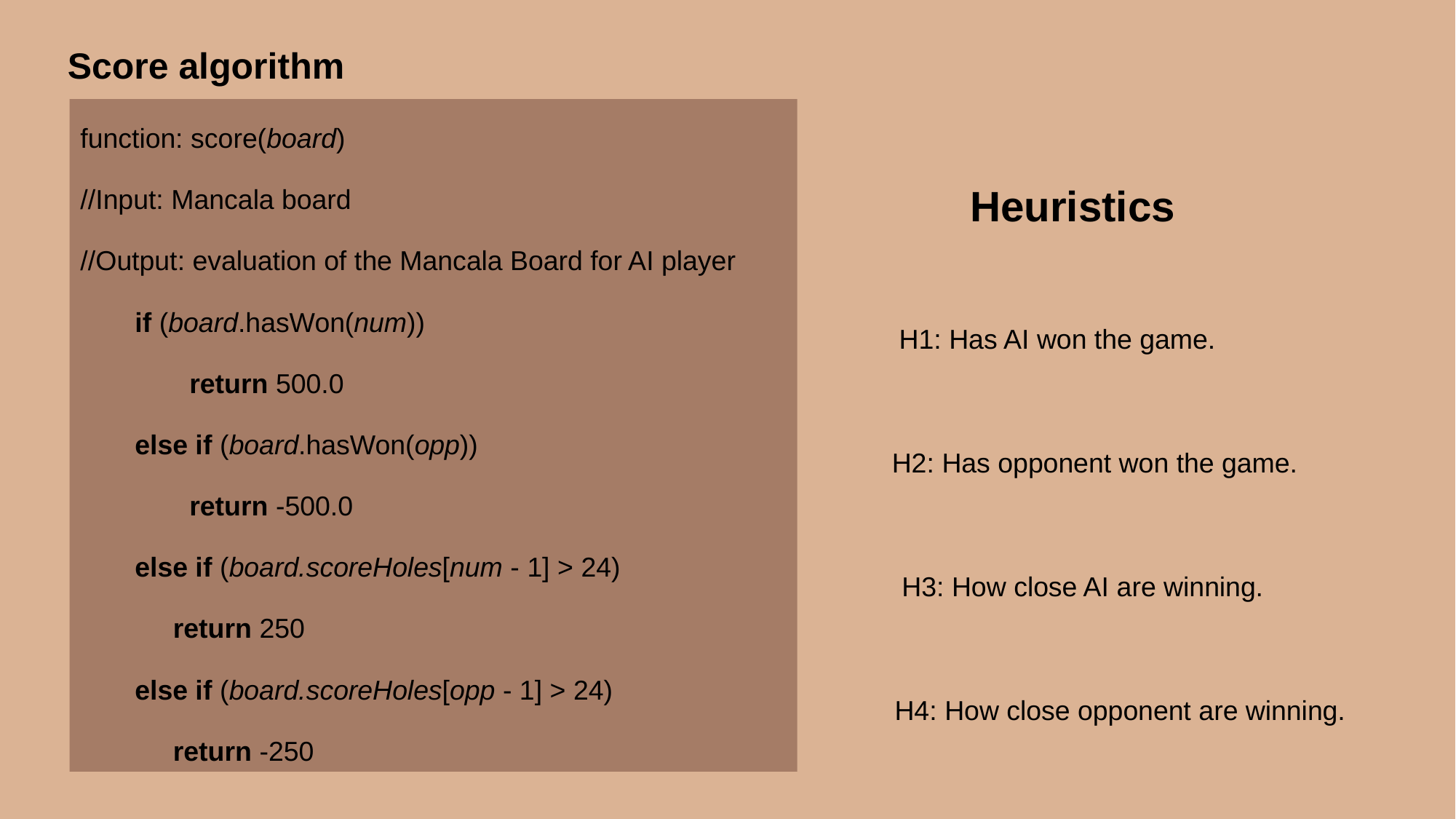

Score algorithm
function: score(board)
//Input: Mancala board
//Output: evaluation of the Mancala Board for AI player
if (board.hasWon(num))
return 500.0
else if (board.hasWon(opp))
  	return -500.0
else if (board.scoreHoles[num - 1] > 24)
     return 250
else if (board.scoreHoles[opp - 1] > 24)
     return -250
Heuristics
H1: Has AI won the game.
H2: Has opponent won the game.
H3: How close AI are winning.
H4: How close opponent are winning.